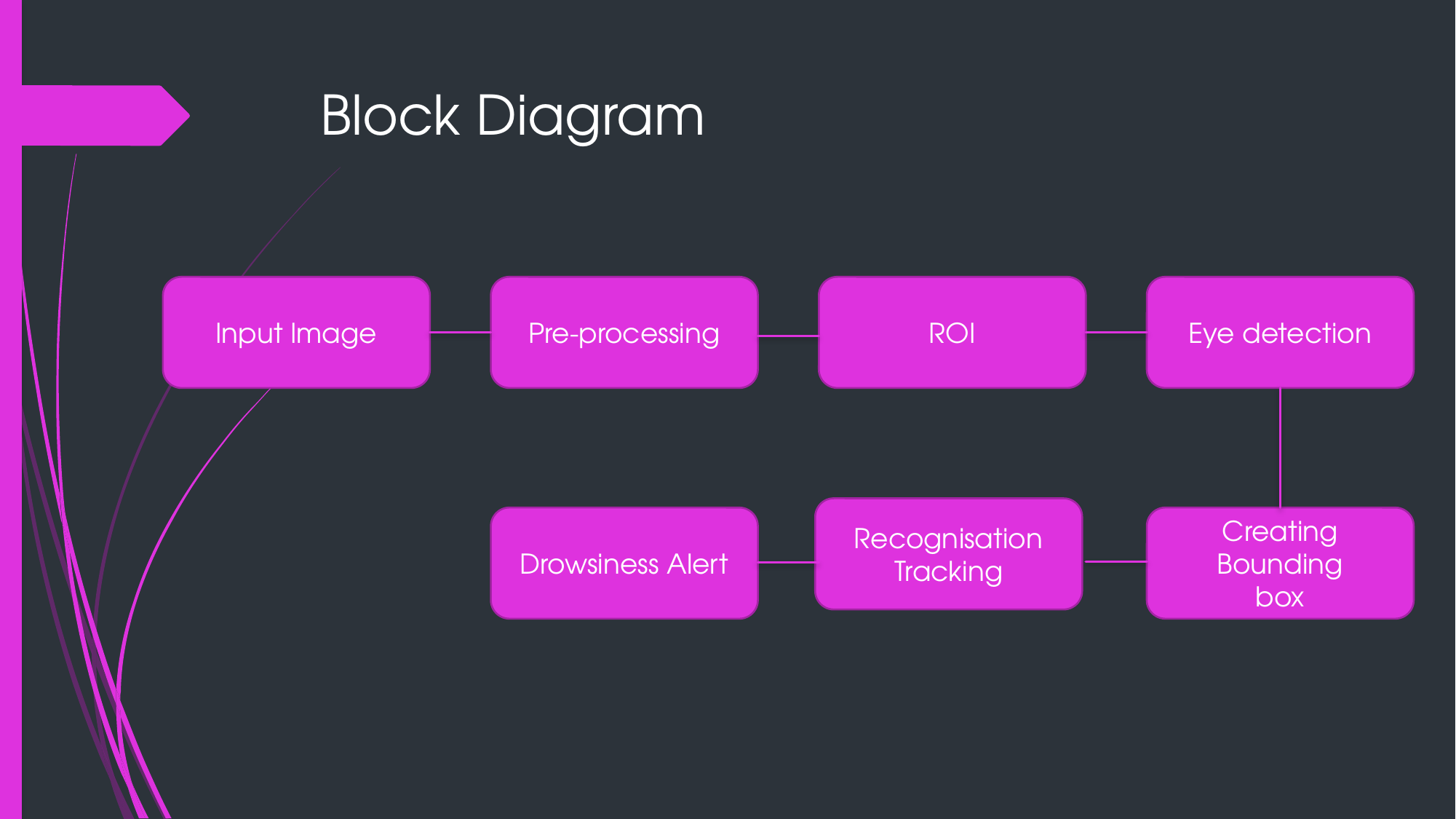

# Block Diagram
Eye detection
Input Image
Pre-processing
ROI
Recognisation
Tracking
Drowsiness Alert
Creating Bounding
box